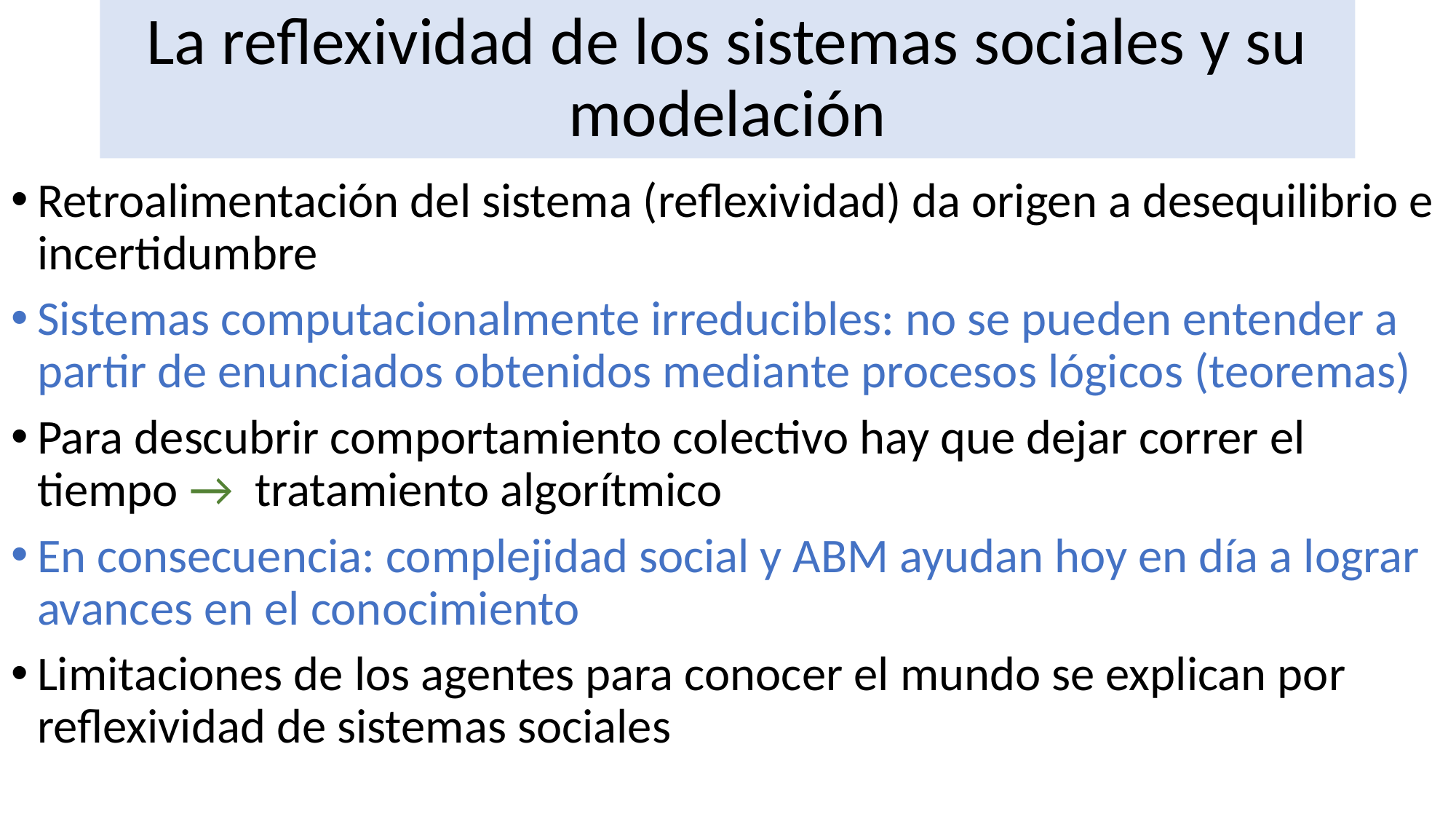

# La reflexividad de los sistemas sociales y su modelación
Retroalimentación del sistema (reflexividad) da origen a desequilibrio e incertidumbre
Sistemas computacionalmente irreducibles: no se pueden entender a partir de enunciados obtenidos mediante procesos lógicos (teoremas)
Para descubrir comportamiento colectivo hay que dejar correr el tiempo →  tratamiento algorítmico
En consecuencia: complejidad social y ABM ayudan hoy en día a lograr avances en el conocimiento
Limitaciones de los agentes para conocer el mundo se explican por reflexividad de sistemas sociales